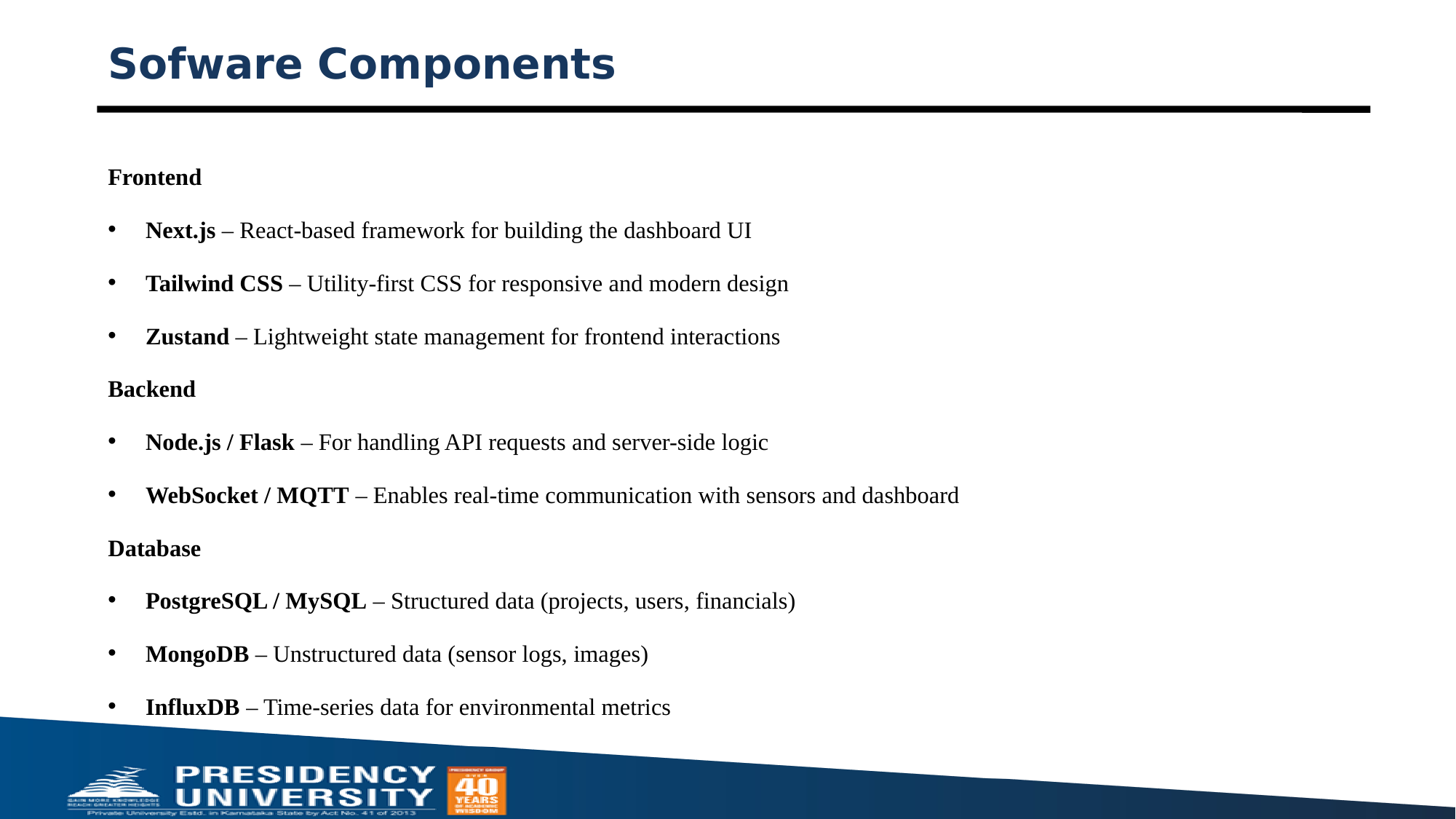

# Sofware Components
Frontend
Next.js – React-based framework for building the dashboard UI
Tailwind CSS – Utility-first CSS for responsive and modern design
Zustand – Lightweight state management for frontend interactions
Backend
Node.js / Flask – For handling API requests and server-side logic
WebSocket / MQTT – Enables real-time communication with sensors and dashboard
Database
PostgreSQL / MySQL – Structured data (projects, users, financials)
MongoDB – Unstructured data (sensor logs, images)
InfluxDB – Time-series data for environmental metrics